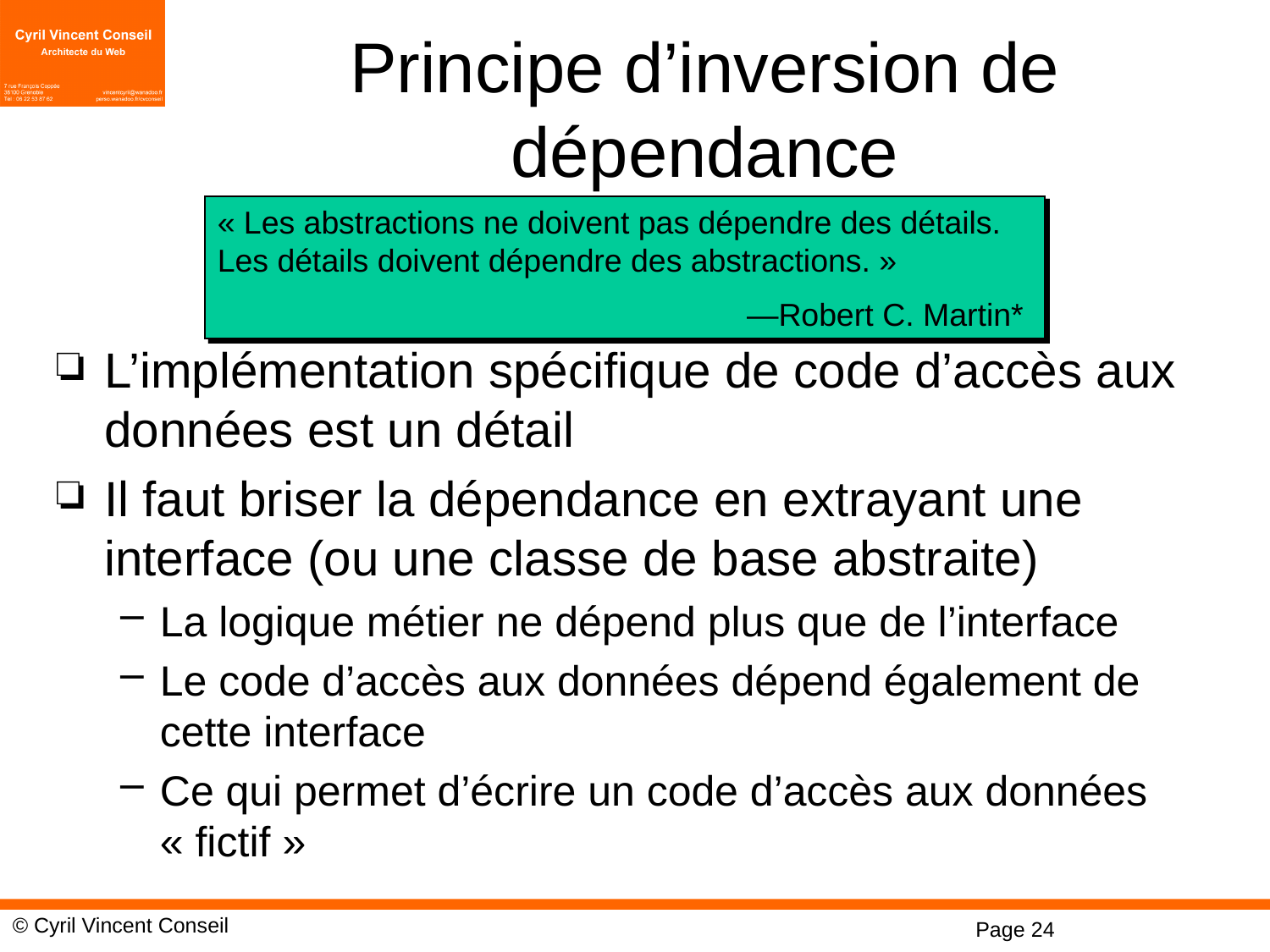

# Principe d’inversion de dépendance
« Les abstractions ne doivent pas dépendre des détails. Les détails doivent dépendre des abstractions. »
—Robert C. Martin*
L’implémentation spécifique de code d’accès aux données est un détail
Il faut briser la dépendance en extrayant une interface (ou une classe de base abstraite)
La logique métier ne dépend plus que de l’interface
Le code d’accès aux données dépend également de cette interface
Ce qui permet d’écrire un code d’accès aux données « fictif »